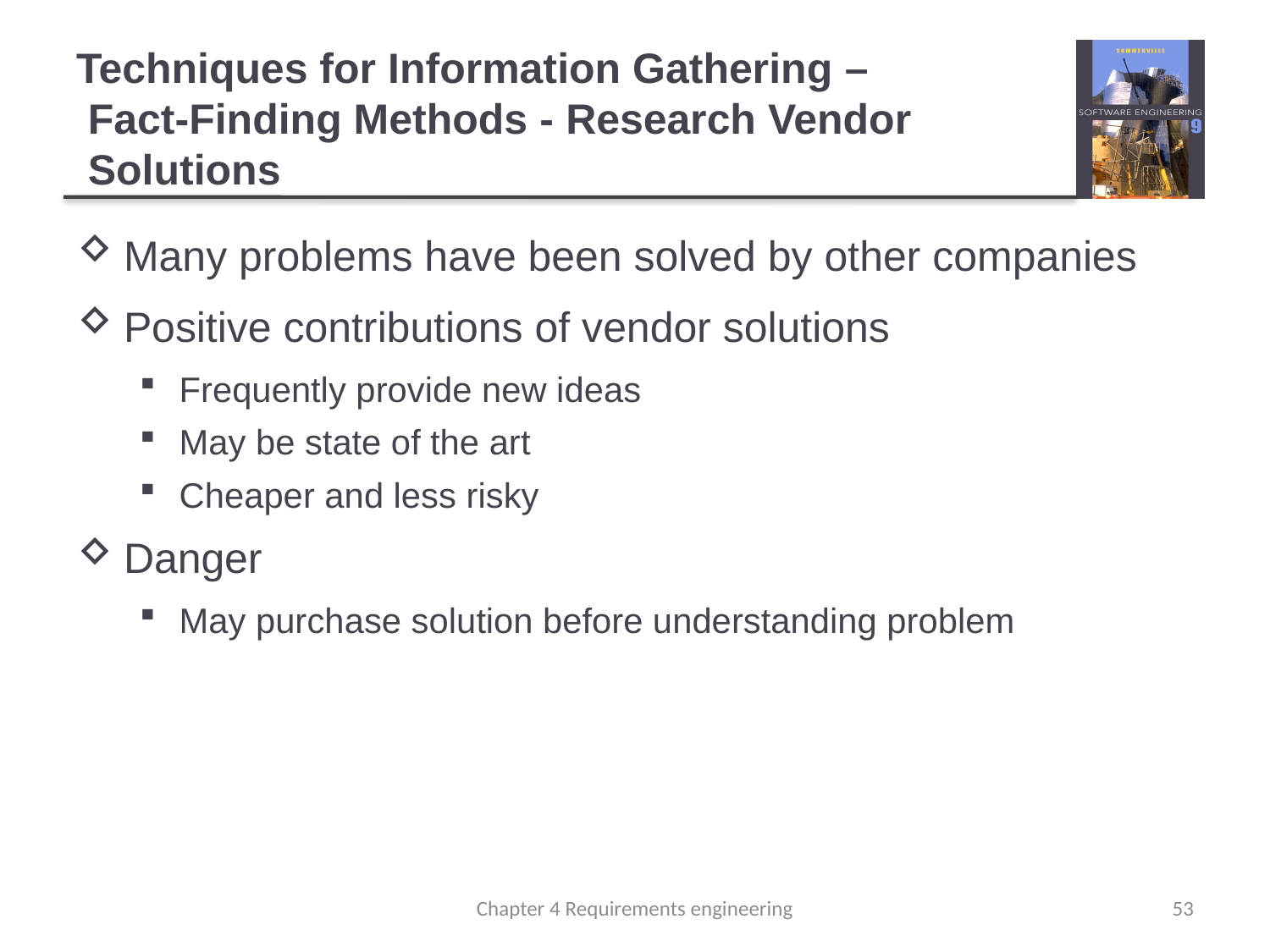

# Techniques for Information Gathering – Fact-Finding Methods - Research Vendor Solutions
Many problems have been solved by other companies
Positive contributions of vendor solutions
Frequently provide new ideas
May be state of the art
Cheaper and less risky
Danger
May purchase solution before understanding problem

Chapter 4 Requirements engineering
53